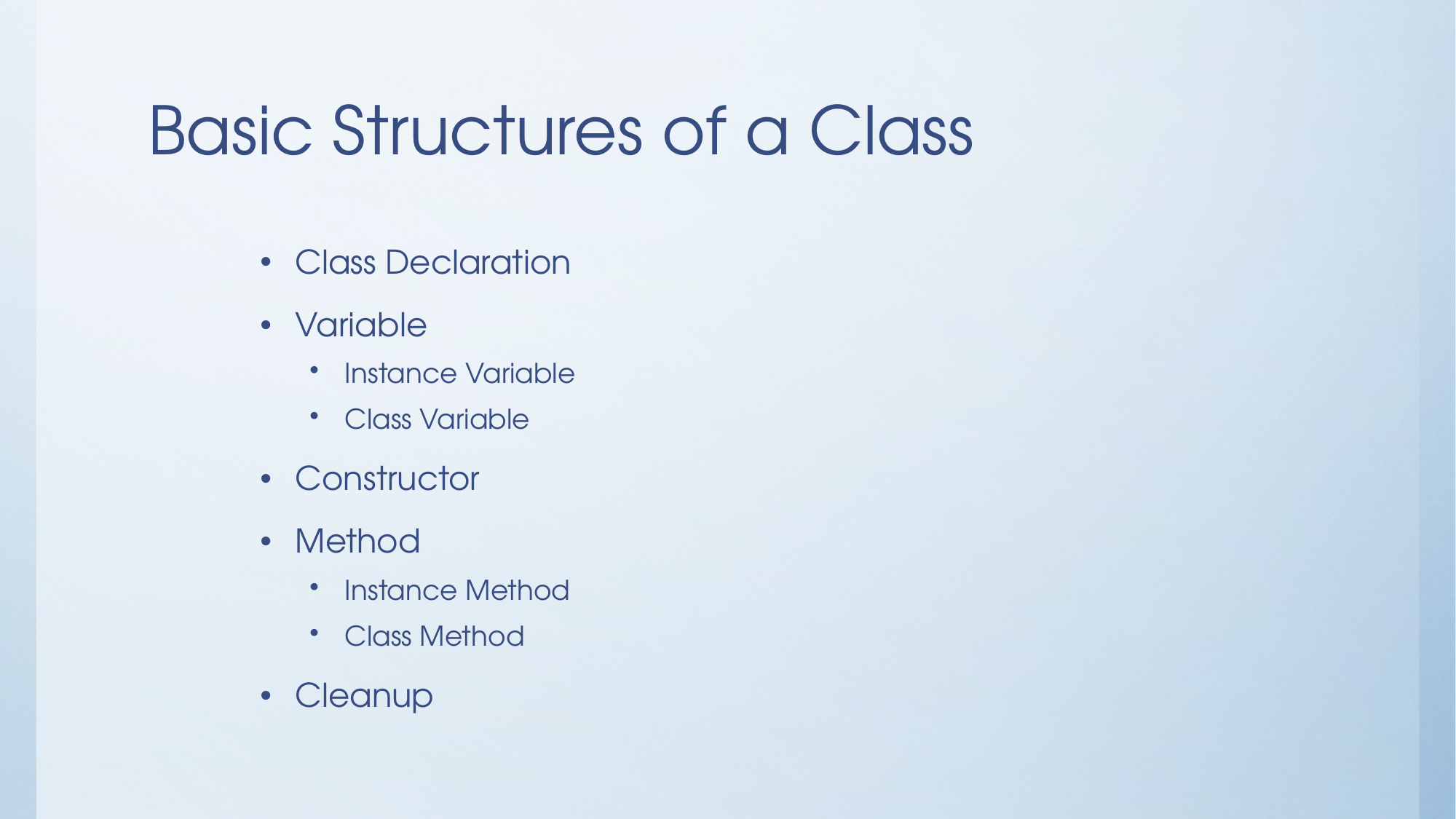

# Basic Structures of a Class
Class Declaration
Variable
Instance Variable
Class Variable
Constructor
Method
Instance Method
Class Method
Cleanup